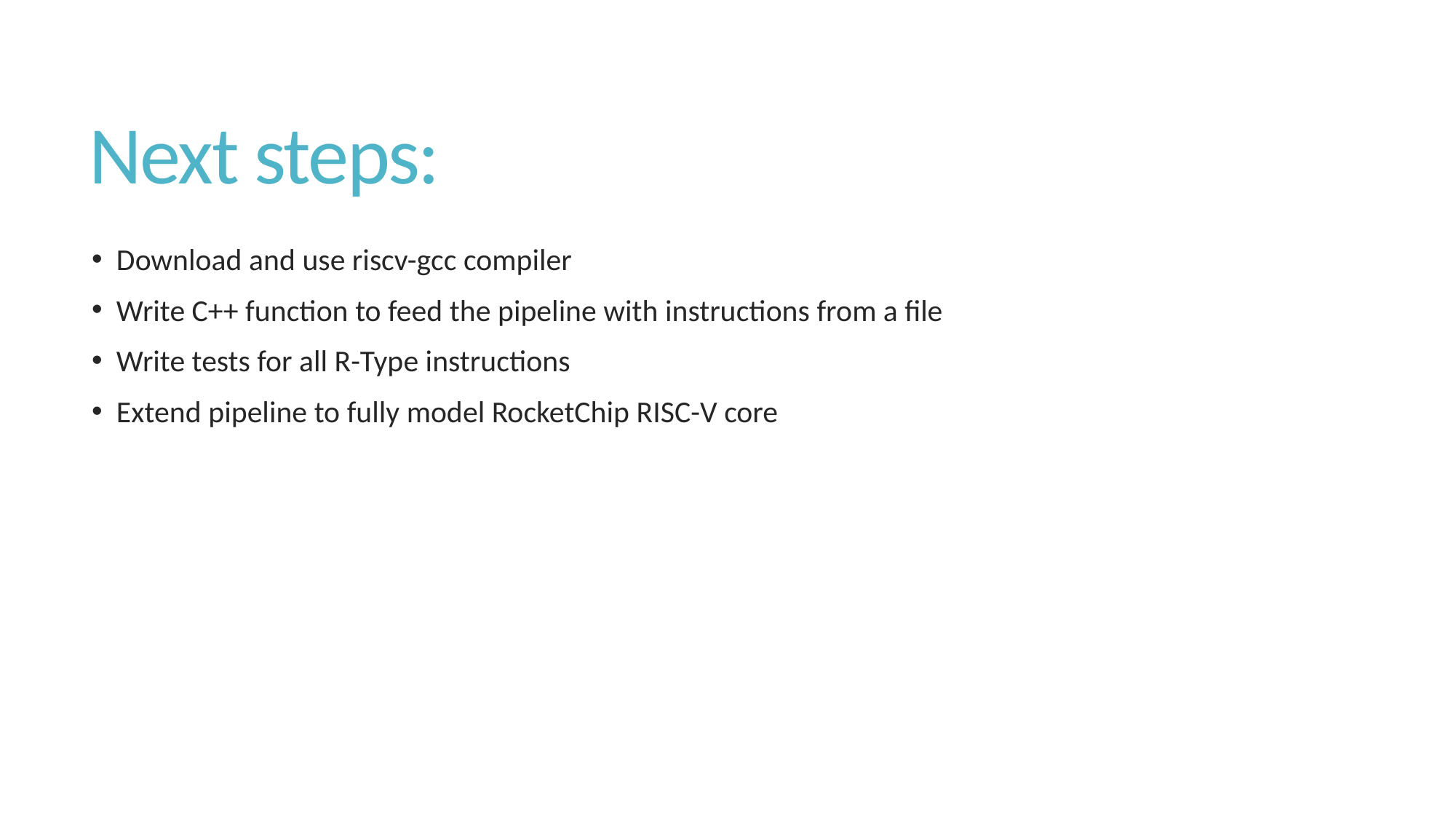

# Next steps:
  Download and use riscv-gcc compiler
  Write C++ function to feed the pipeline with instructions from a file
  Write tests for all R-Type instructions
  Extend pipeline to fully model RocketChip RISC-V core